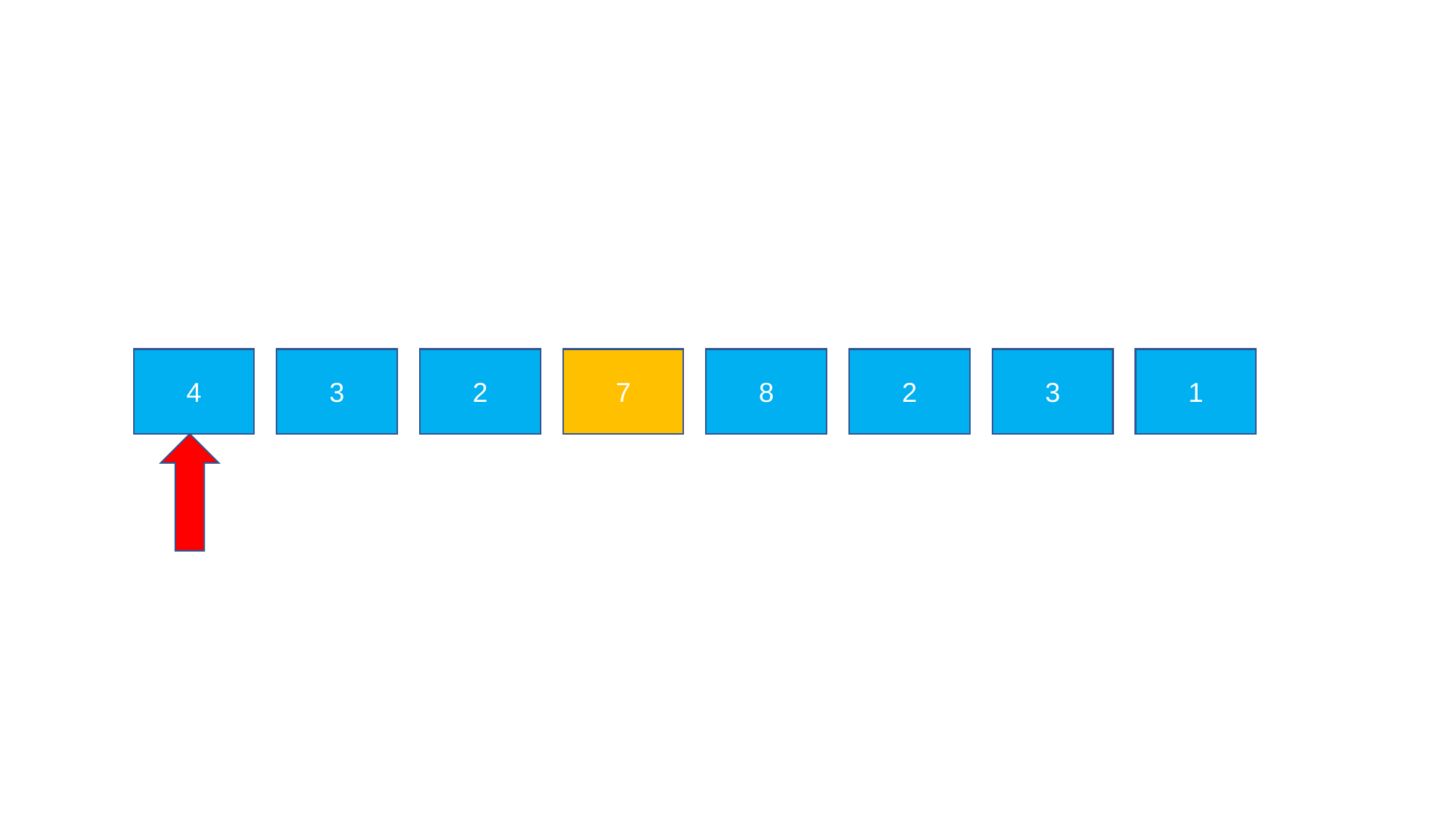

1
2
7
8
2
3
4
3